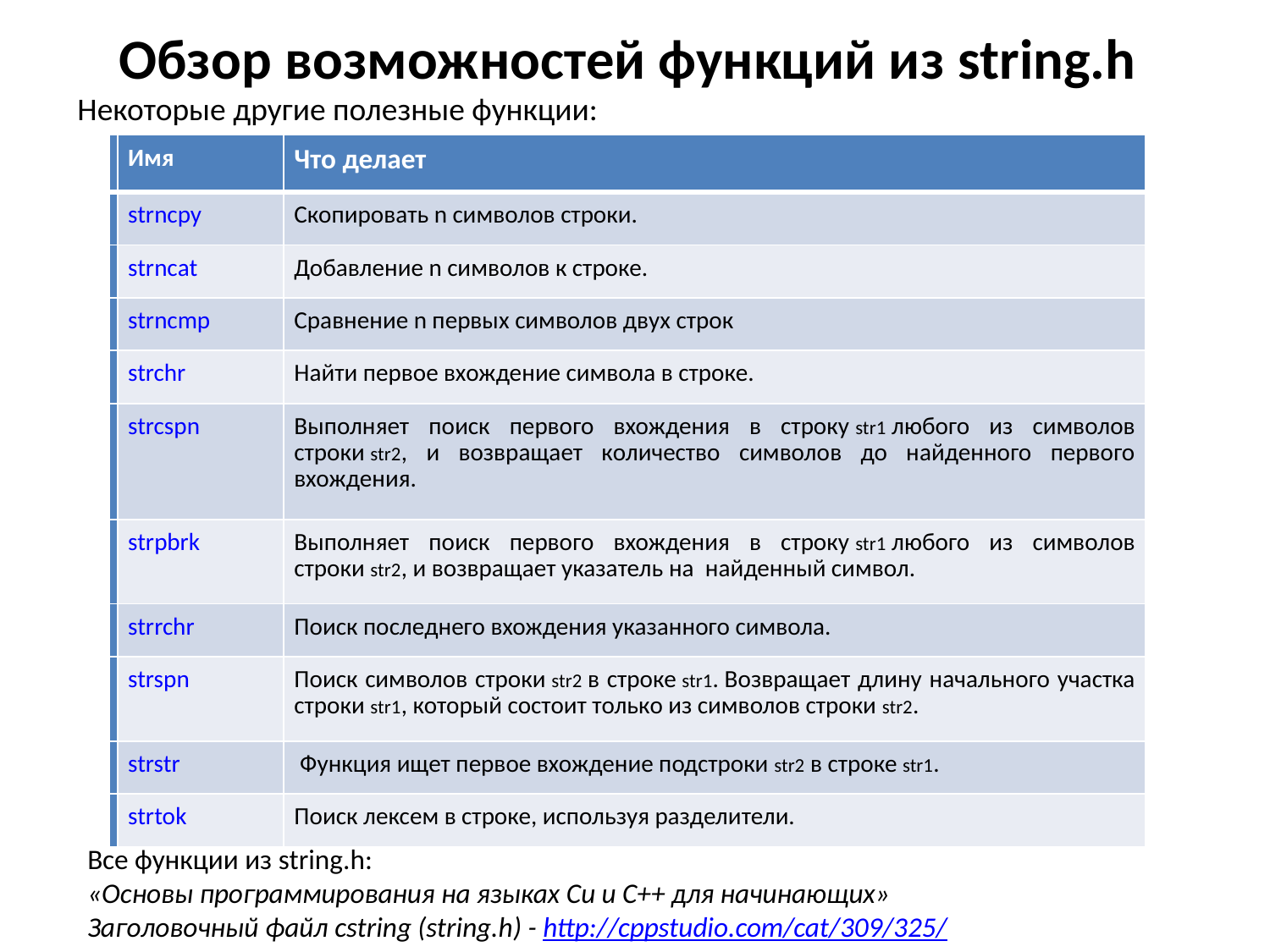

# Обзор возможностей функций из string.h
Некоторые другие полезные функции:
|  | Имя | Что делает |
| --- | --- | --- |
|  | strncpy | Скопировать n символов строки. |
|  | strncat | Добавление n символов к строке. |
|  | strncmp | Сравнение n первых символов двух строк |
|  | strchr | Найти первое вхождение символа в строке. |
|  | strcspn | Выполняет поиск первого вхождения в строку str1 любого из символов строки str2, и возвращает количество символов до найденного первого вхождения. |
|  | strpbrk | Выполняет поиск первого вхождения в строку str1 любого из символов строки str2, и возвращает указатель на  найденный символ. |
|  | strrchr | Поиск последнего вхождения указанного символа. |
|  | strspn | Поиск символов строки str2 в строке str1. Возвращает длину начального участка строки str1, который состоит только из символов строки str2. |
|  | strstr | Функция ищет первое вхождение подстроки str2 в строке str1. |
|  | strtok | Поиск лексем в строке, используя разделители. |
Все функции из string.h:
«Основы программирования на языках Си и C++ для начинающих»
Заголовочный файл cstring (string.h) - http://cppstudio.com/cat/309/325/